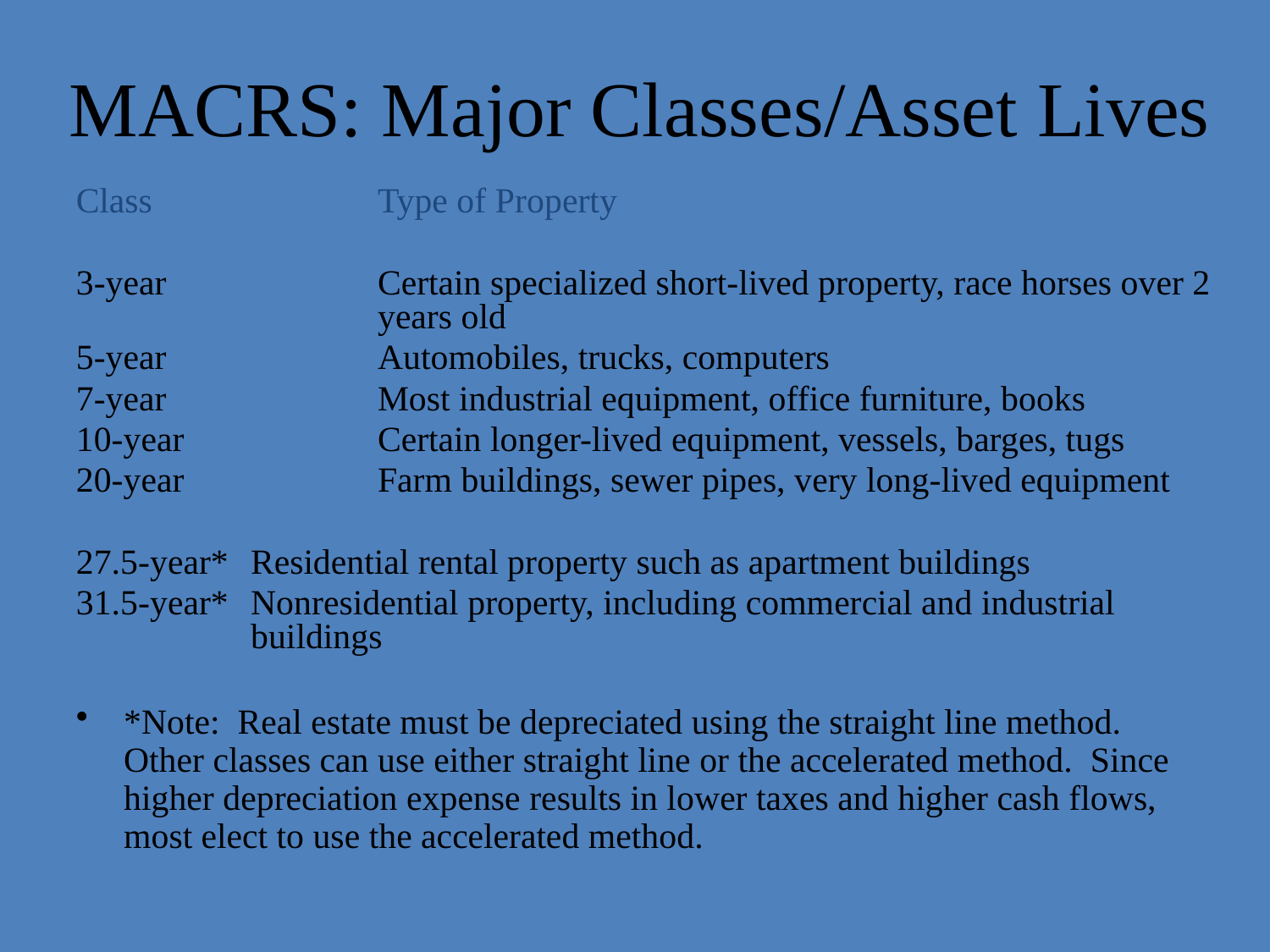

# MACRS: Major Classes/Asset Lives
Class		Type of Property

3-year		Certain specialized short-lived property, race horses over 2 		years old
5-year		Automobiles, trucks, computers
7-year		Most industrial equipment, office furniture, books
10-year		Certain longer-lived equipment, vessels, barges, tugs
20-year		Farm buildings, sewer pipes, very long-lived equipment

27.5-year*	Residential rental property such as apartment buildings
31.5-year*	Nonresidential property, including commercial and industrial 		buildings

*Note:  Real estate must be depreciated using the straight line method.  Other classes can use either straight line or the accelerated method.  Since higher depreciation expense results in lower taxes and higher cash flows, most elect to use the accelerated method.